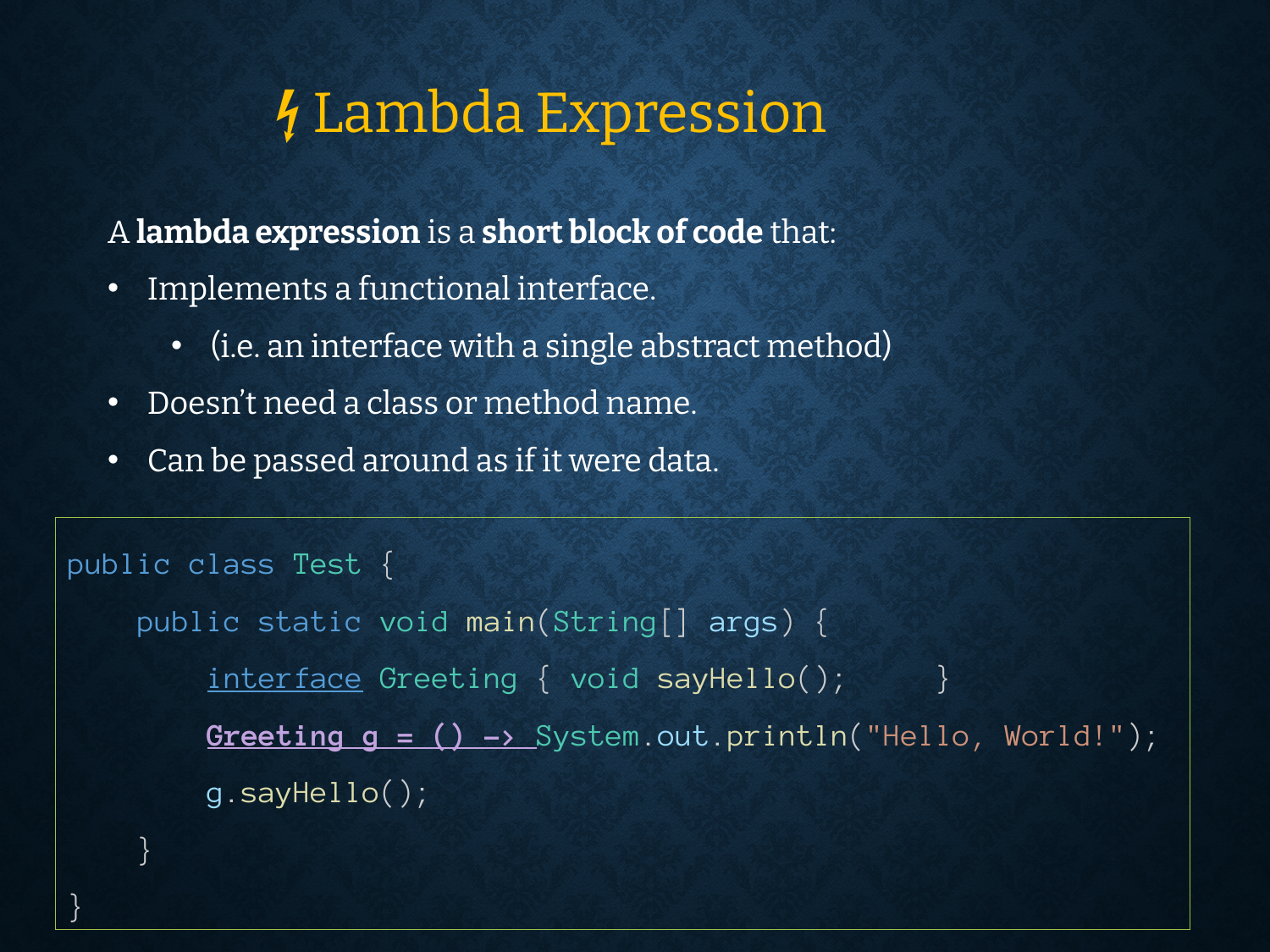

⚡ Lambda Expression
A lambda expression is a short block of code that:
Implements a functional interface.
(i.e. an interface with a single abstract method)
Doesn’t need a class or method name.
Can be passed around as if it were data.
public class Test {
    public static void main(String[] args) {
        interface Greeting { void sayHello();     }
        Greeting g = () -> System.out.println("Hello, World!");
        g.sayHello();
    }
}